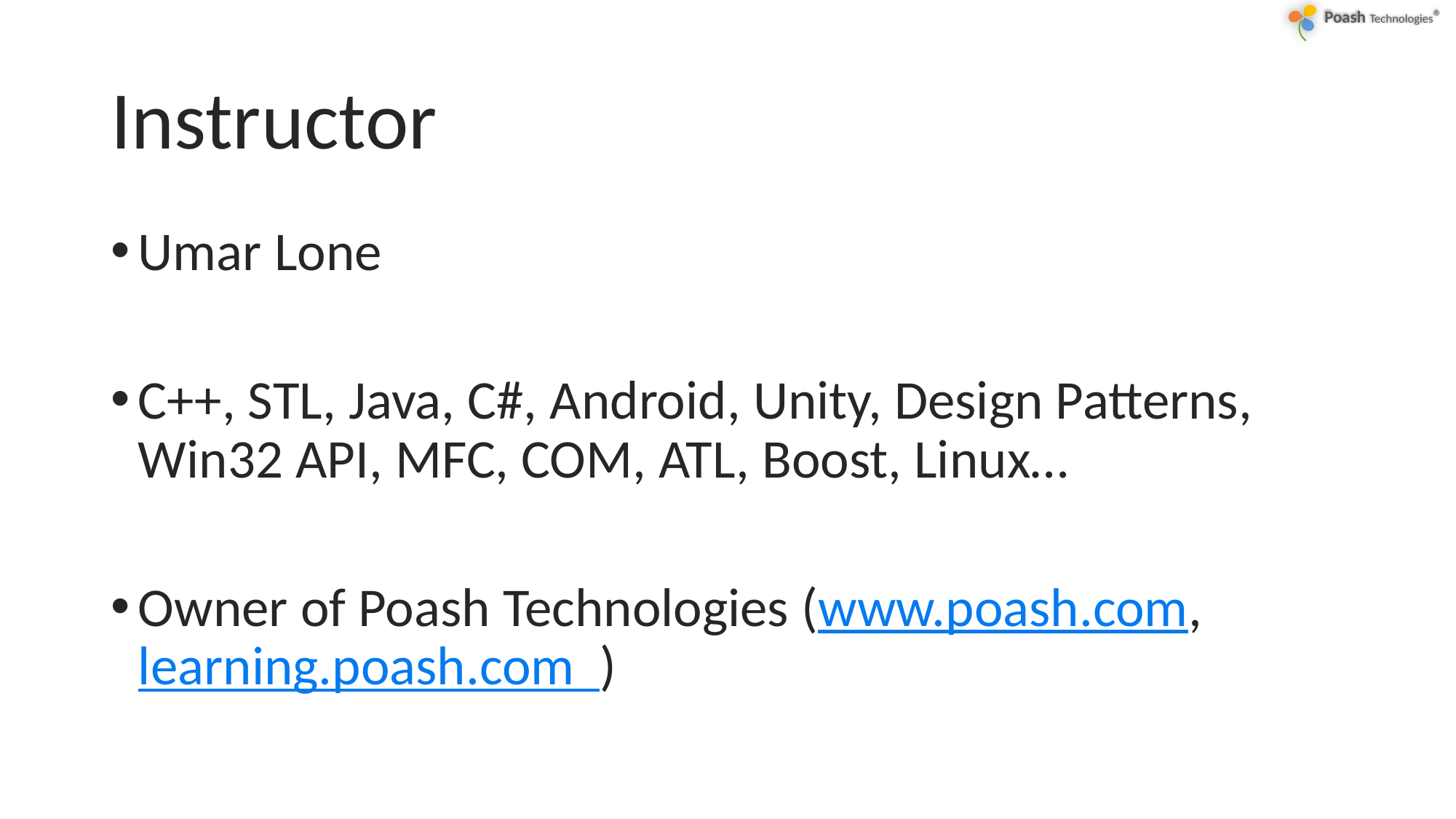

# Instructor
Umar Lone

C++, STL, Java, C#, Android, Unity, Design Patterns, Win32 API, MFC, COM, ATL, Boost, Linux…

Owner of Poash Technologies (www.poash.com,  learning.poash.com  )